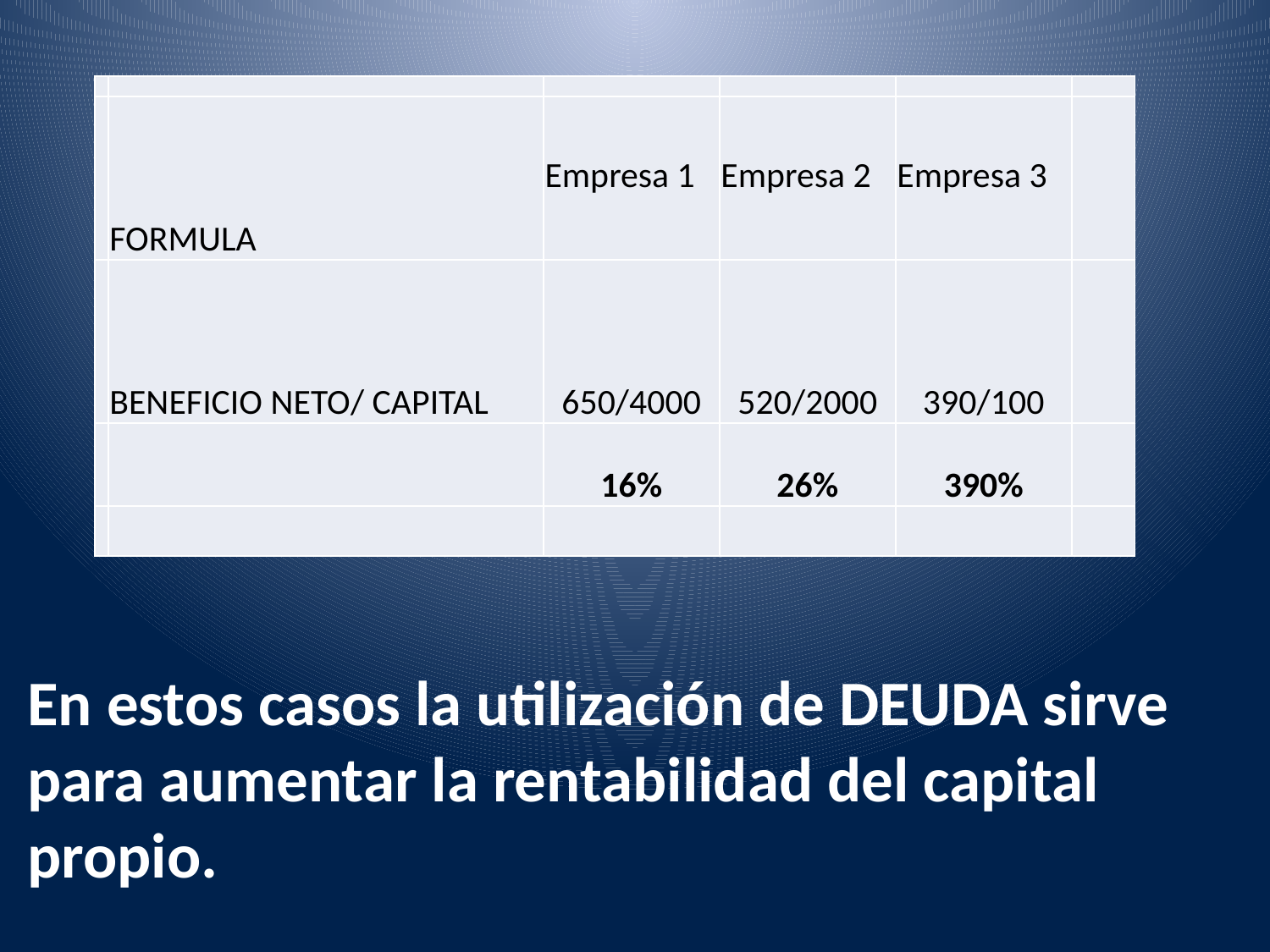

|  |  |  |  |  |  |
| --- | --- | --- | --- | --- | --- |
|  | FORMULA | Empresa 1 | Empresa 2 | Empresa 3 |  |
|  | BENEFICIO NETO/ CAPITAL | 650/4000 | 520/2000 | 390/100 |  |
|  |  | 16% | 26% | 390% |  |
|  |  |  |  |  |  |
En estos casos la utilización de DEUDA sirve para aumentar la rentabilidad del capital propio.